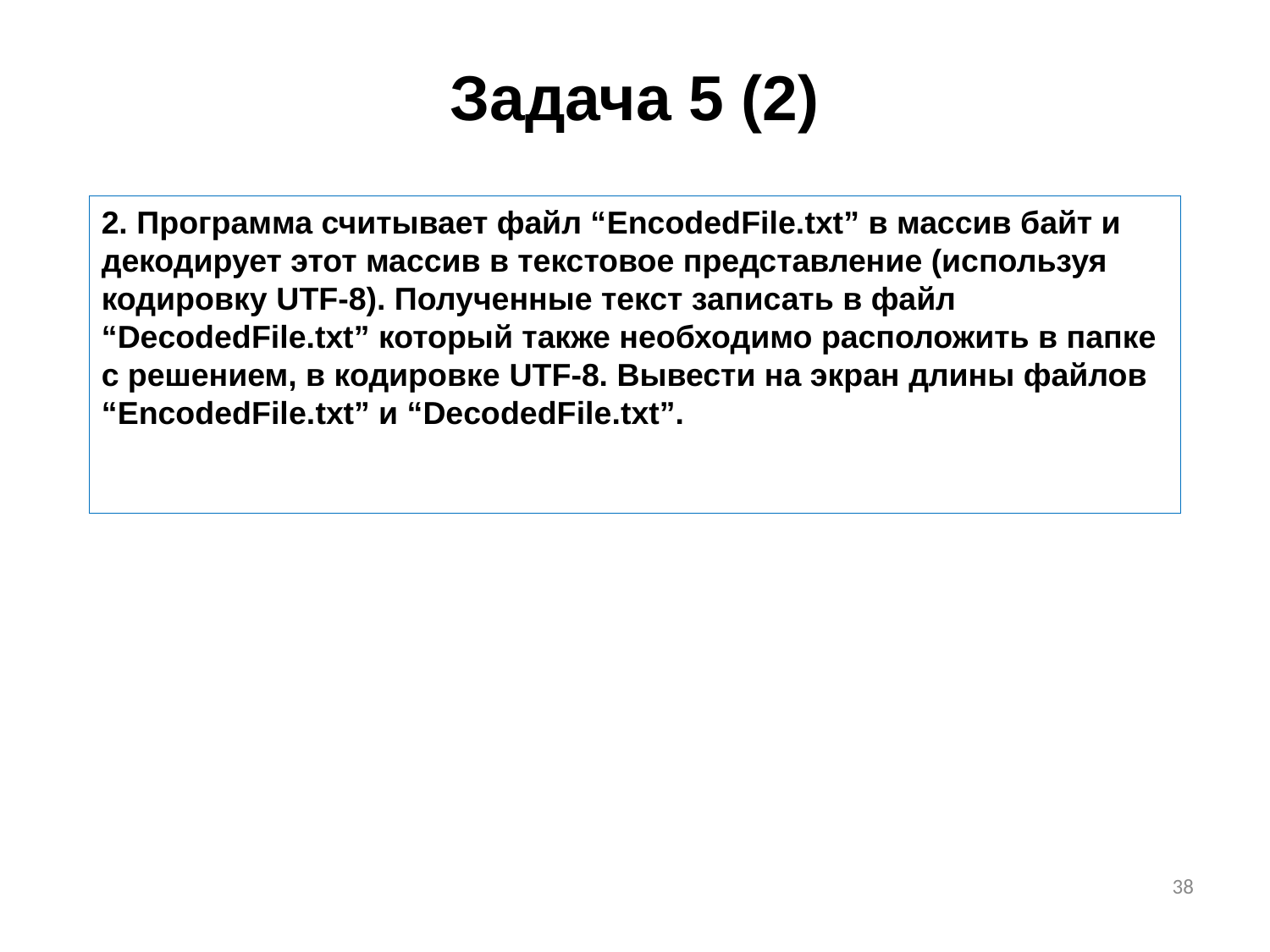

# Задача 5 (2)
2. Программа считывает файл “EncodedFile.txt” в массив байт и декодирует этот массив в текстовое представление (используя кодировку UTF-8). Полученные текст записать в файл “DecodedFile.txt” который также необходимо расположить в папке с решением, в кодировке UTF-8. Вывести на экран длины файлов “EncodedFile.txt” и “DecodedFile.txt”.

38